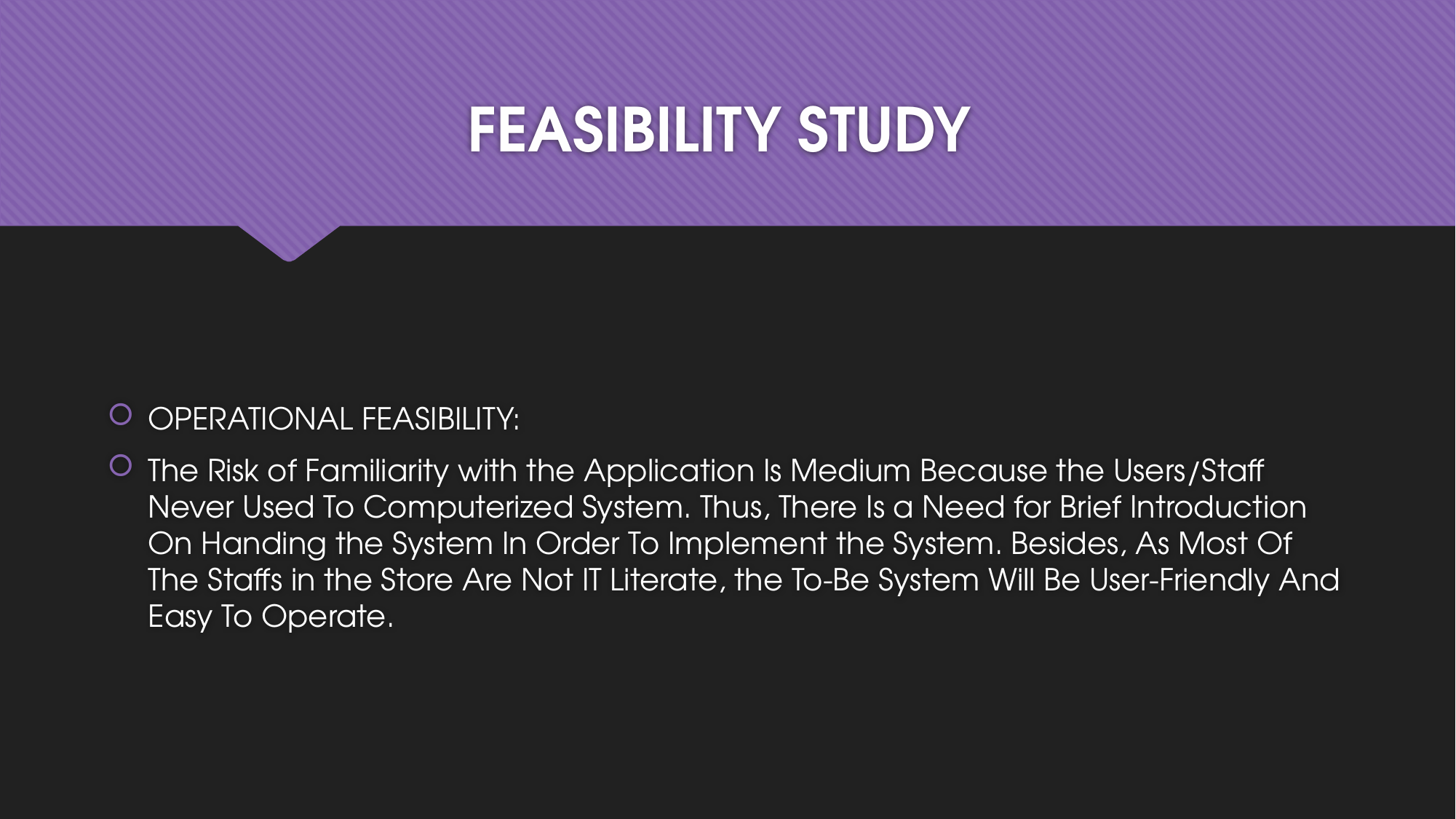

# FEASIBILITY STUDY
OPERATIONAL FEASIBILITY:
The Risk of Familiarity with the Application Is Medium Because the Users/Staff Never Used To Computerized System. Thus, There Is a Need for Brief Introduction On Handing the System In Order To Implement the System. Besides, As Most Of The Staffs in the Store Are Not IT Literate, the To-Be System Will Be User-Friendly And Easy To Operate.